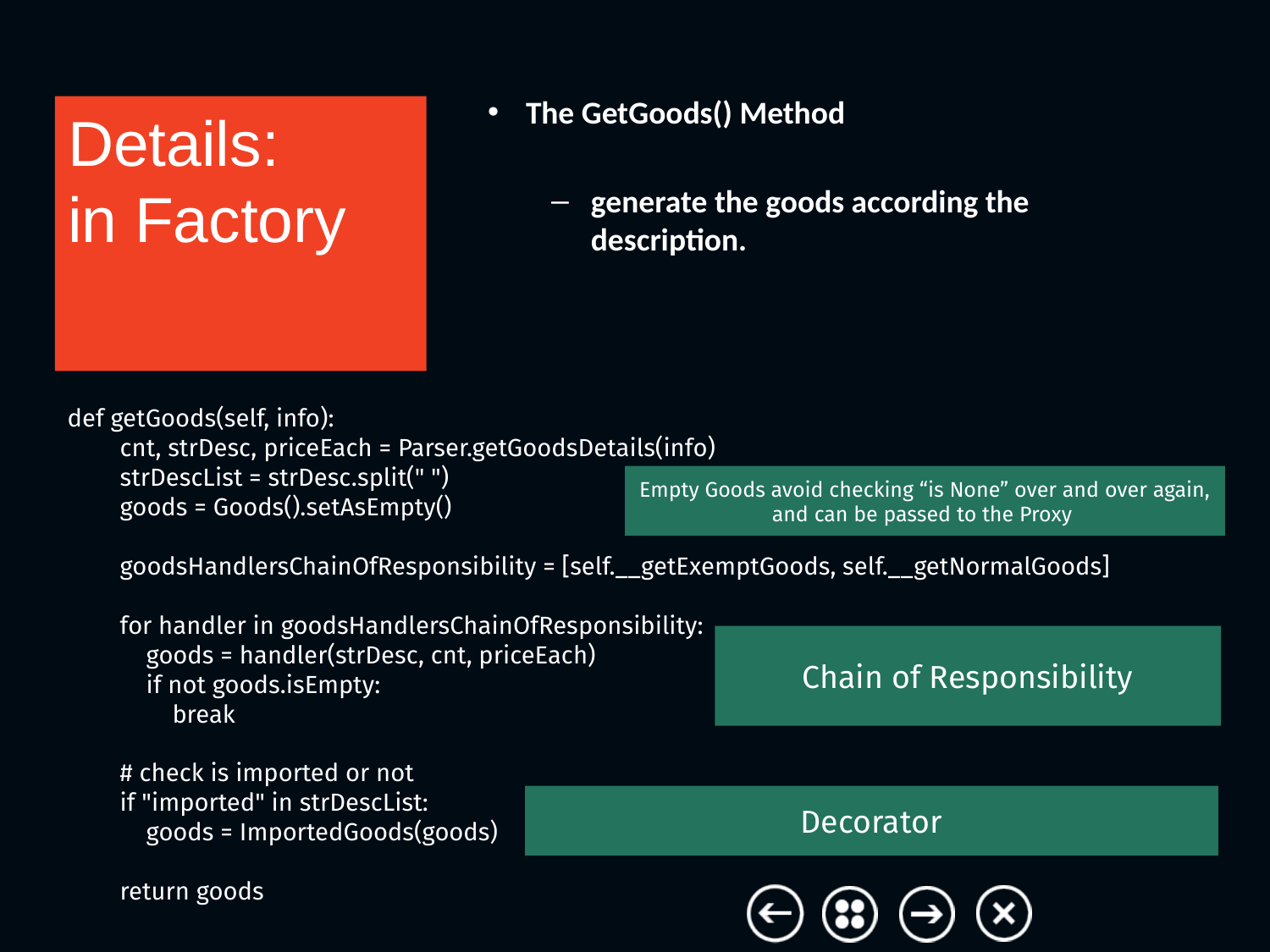

The GetGoods() Method

generate the goods according the description.

# Details: in Factory
def getGoods(self, info):
        cnt, strDesc, priceEach = Parser.getGoodsDetails(info)
        strDescList = strDesc.split(" ")
        goods = Goods().setAsEmpty()

        goodsHandlersChainOfResponsibility = [self.__getExemptGoods, self.__getNormalGoods]

        for handler in goodsHandlersChainOfResponsibility:
            goods = handler(strDesc, cnt, priceEach)
            if not goods.isEmpty:
                break

        # check is imported or not
        if "imported" in strDescList:
            goods = ImportedGoods(goods)

        return goods
Empty Goods avoid checking “is None” over and over again, and can be passed to the Proxy
Chain of Responsibility
Decorator